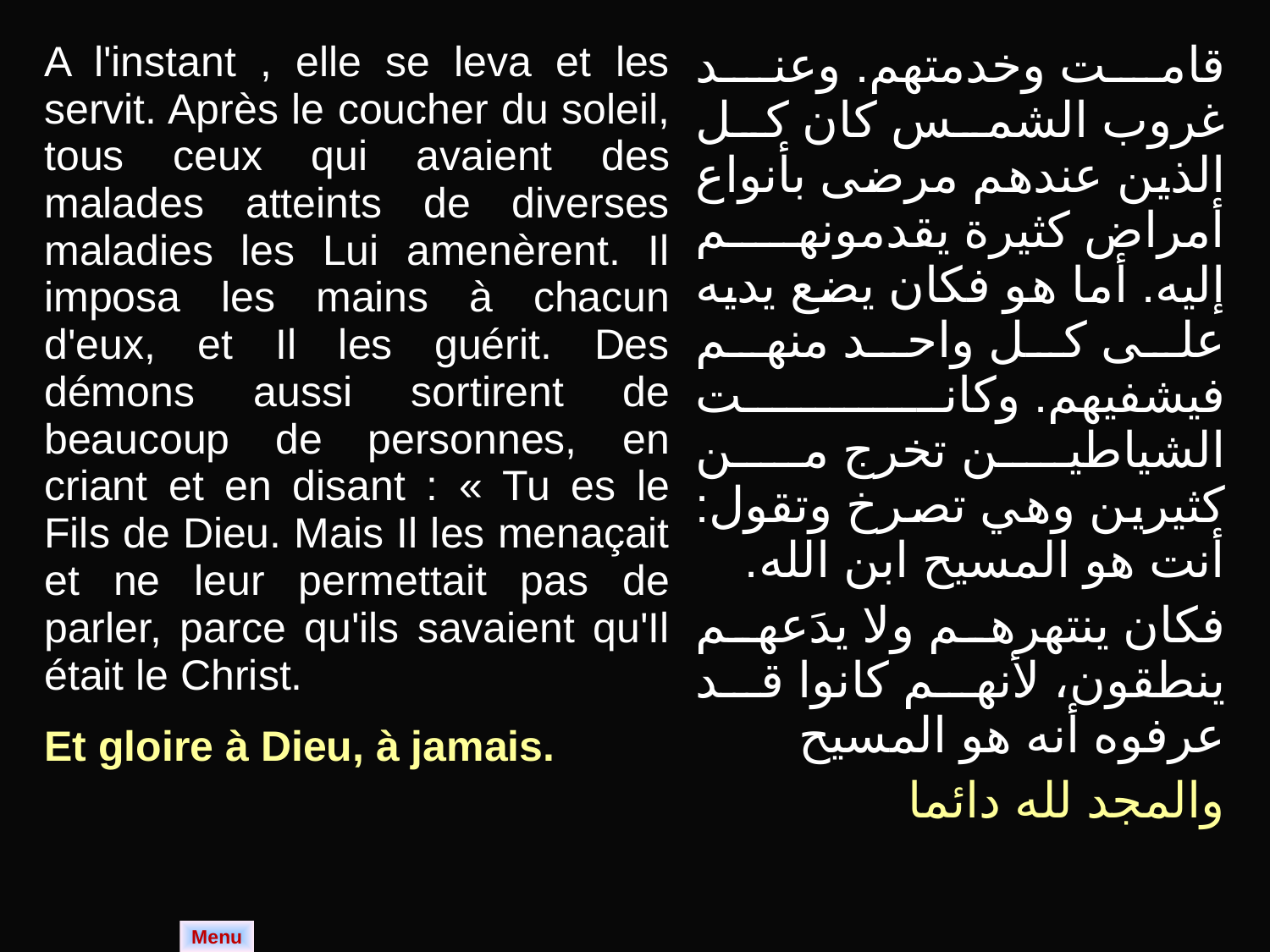

| A l'instant , elle se leva et les servit. Après le coucher du soleil, tous ceux qui avaient des malades atteints de diverses maladies les Lui amenèrent. Il imposa les mains à chacun d'eux, et Il les guérit. Des démons aussi sortirent de beaucoup de personnes, en criant et en disant : « Tu es le Fils de Dieu. Mais Il les menaçait et ne leur permettait pas de parler, parce qu'ils savaient qu'Il était le Christ. Et gloire à Dieu, à jamais. | قامت وخدمتهم. وعند غروب الشمس كان كل الذين عندهم مرضى بأنواع أمراض كثيرة يقدمونهم إليه. أما هو فكان يضع يديه على كل واحد منهم فيشفيهم. وكانت الشياطين تخرج من كثيرين وهي تصرخ وتقول: أنت هو المسيح ابن الله. فكان ينتهرهم ولا يدَعهم ينطقون، لأنهم كانوا قد عرفوه أنه هو المسيح والمجد لله دائما |
| --- | --- |
Menu